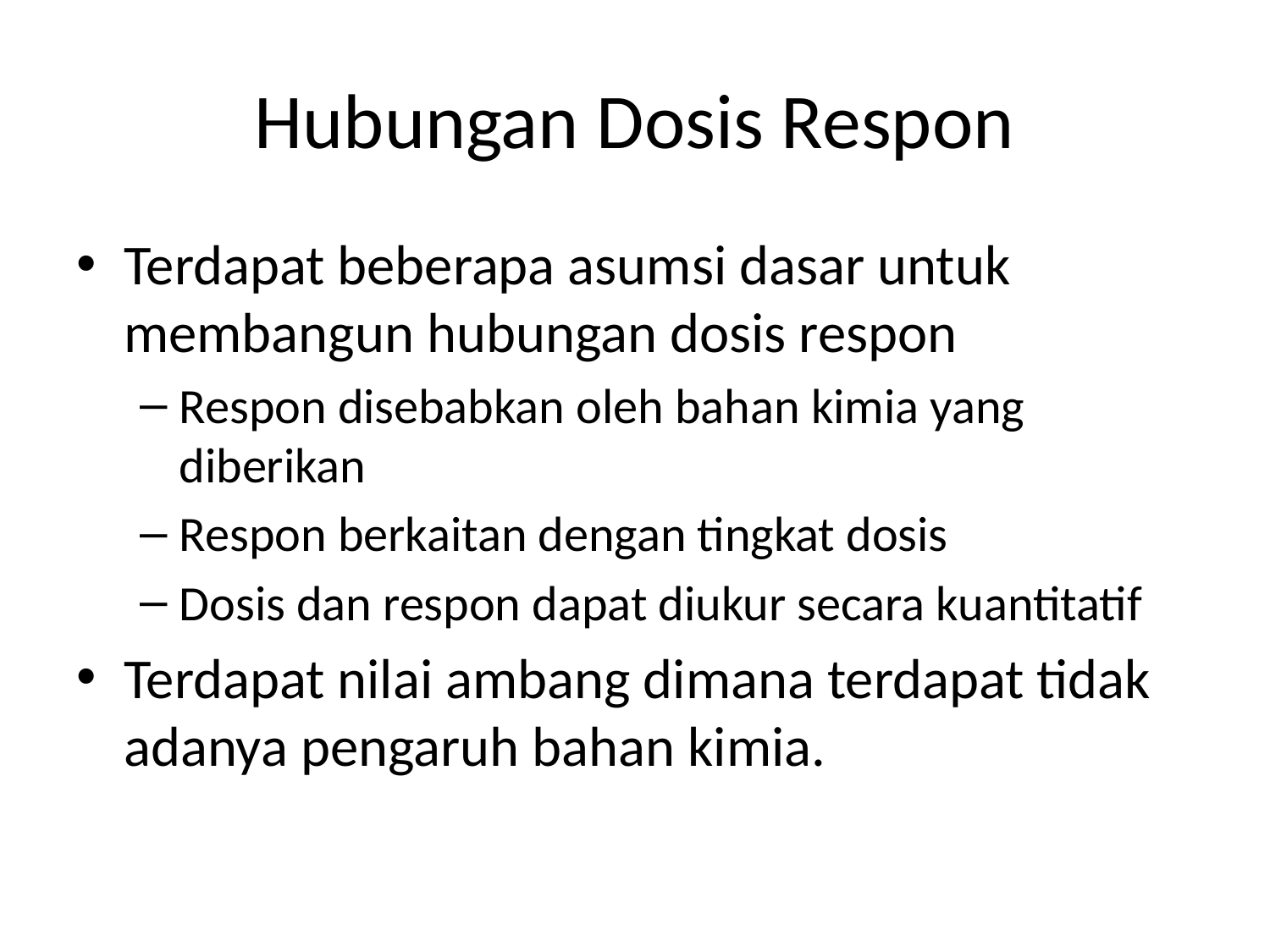

# Hubungan Dosis Respon
Terdapat beberapa asumsi dasar untuk membangun hubungan dosis respon
Respon disebabkan oleh bahan kimia yang diberikan
Respon berkaitan dengan tingkat dosis
Dosis dan respon dapat diukur secara kuantitatif
Terdapat nilai ambang dimana terdapat tidak adanya pengaruh bahan kimia.